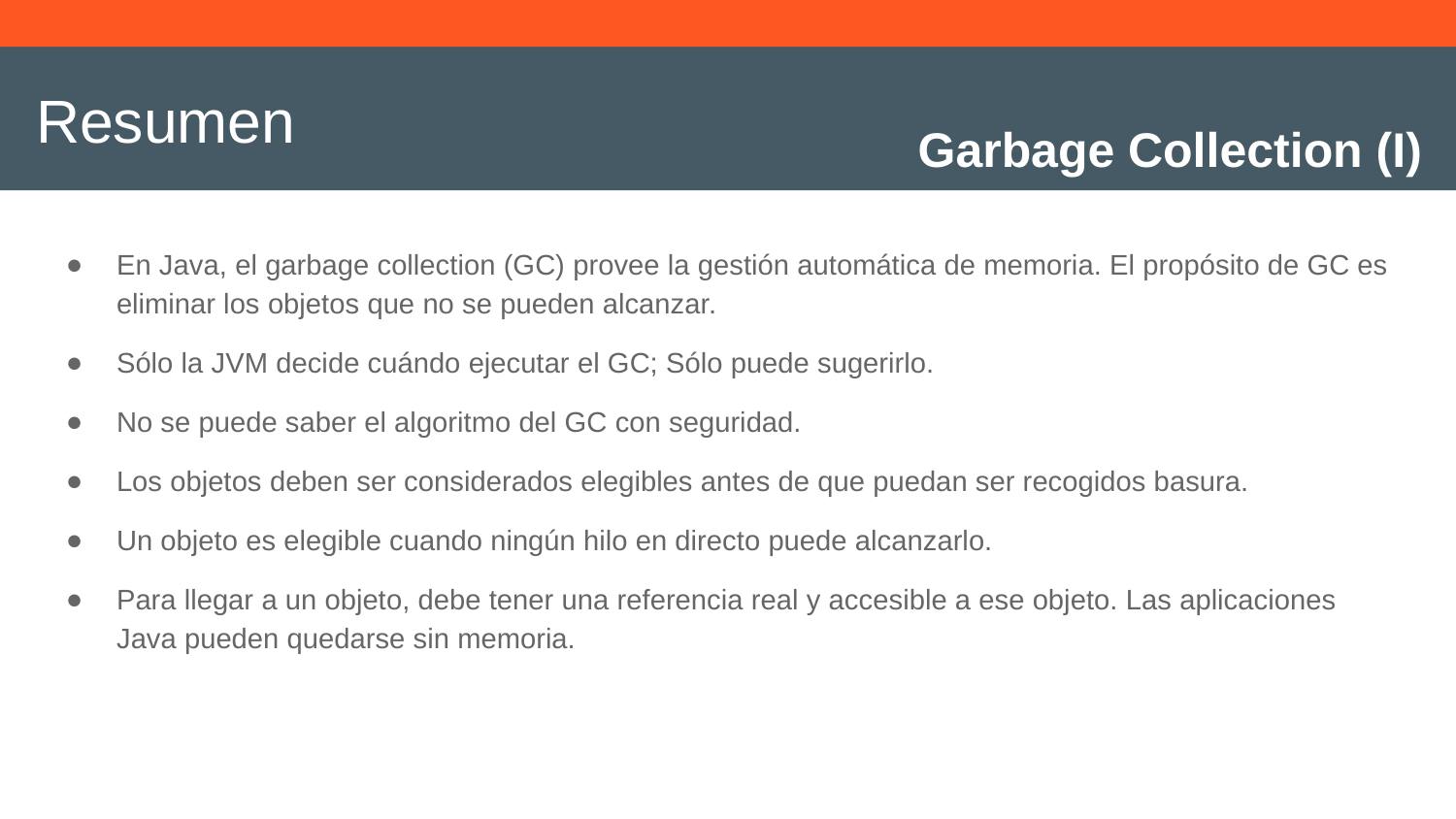

# Resumen

Garbage Collection (I)
En Java, el garbage collection (GC) provee la gestión automática de memoria. El propósito de GC es eliminar los objetos que no se pueden alcanzar.
Sólo la JVM decide cuándo ejecutar el GC; Sólo puede sugerirlo.
No se puede saber el algoritmo del GC con seguridad.
Los objetos deben ser considerados elegibles antes de que puedan ser recogidos basura.
Un objeto es elegible cuando ningún hilo en directo puede alcanzarlo.
Para llegar a un objeto, debe tener una referencia real y accesible a ese objeto. Las aplicaciones Java pueden quedarse sin memoria.